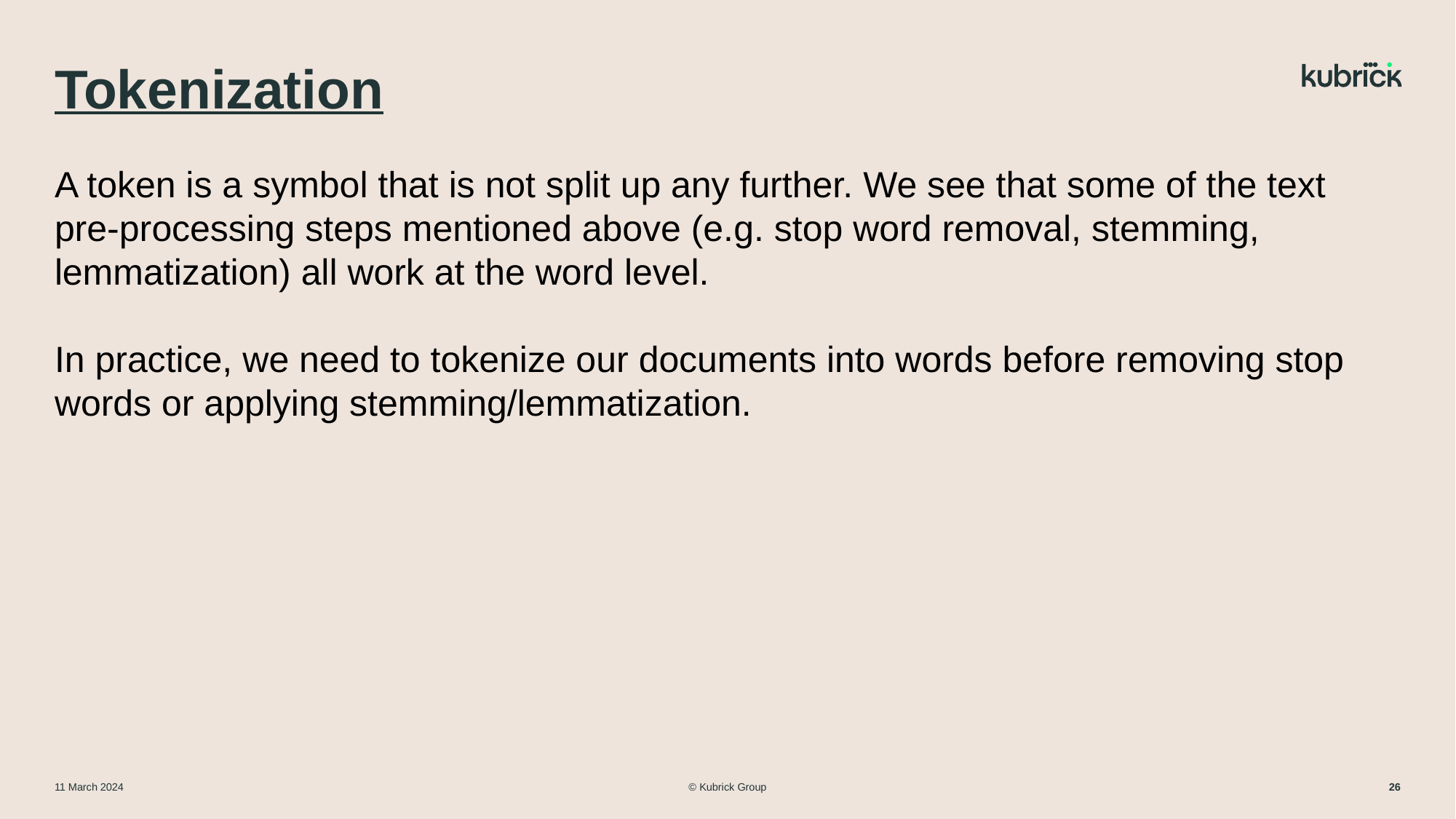

# Tokenization
A token is a symbol that is not split up any further. We see that some of the text pre-processing steps mentioned above (e.g. stop word removal, stemming, lemmatization) all work at the word level.

In practice, we need to tokenize our documents into words before removing stop words or applying stemming/lemmatization.

© Kubrick Group
11 March 2024
26